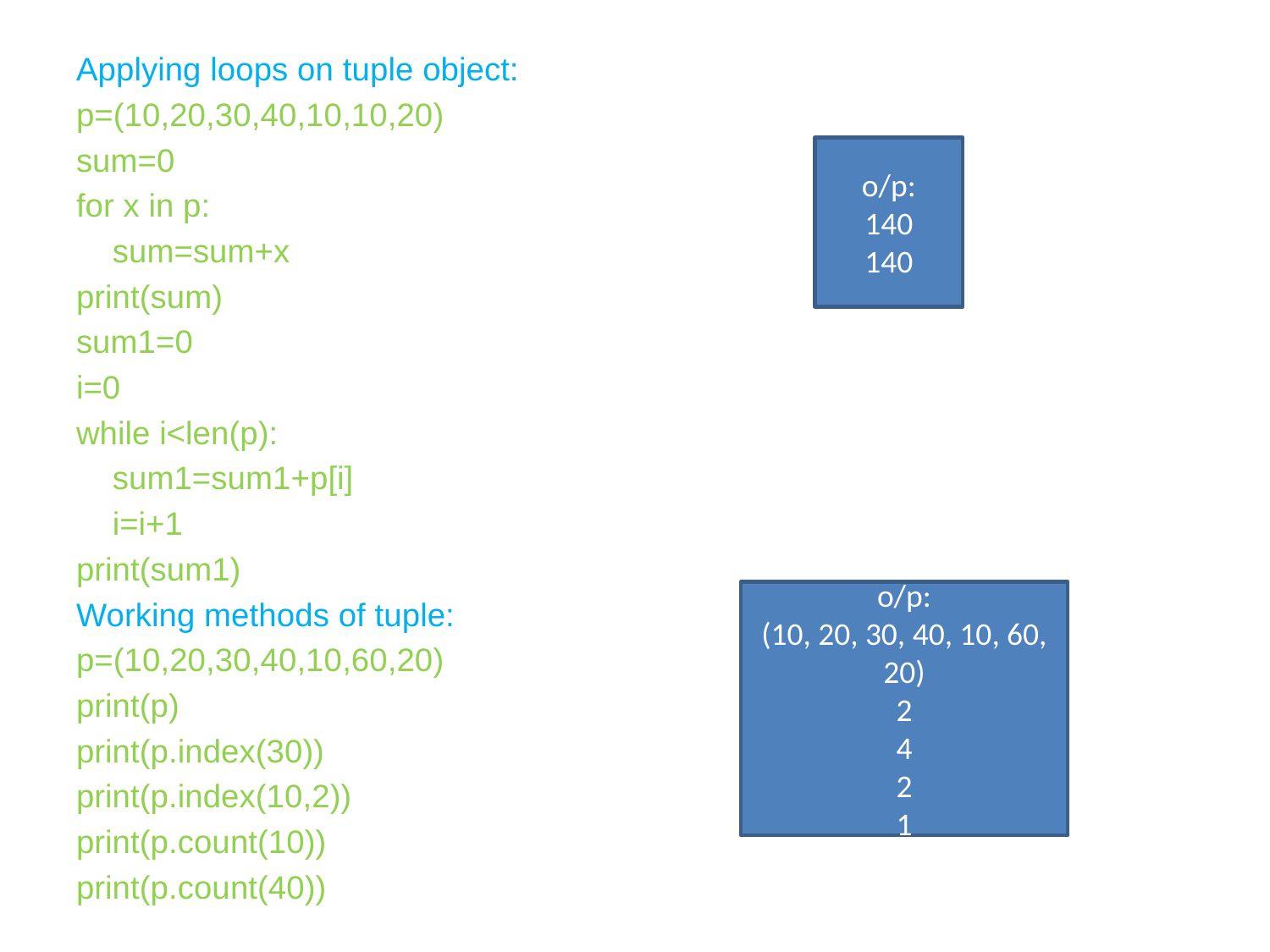

Applying loops on tuple object:
p=(10,20,30,40,10,10,20)
sum=0
for x in p:
    sum=sum+x
print(sum)
sum1=0
i=0
while i<len(p):
    sum1=sum1+p[i]
    i=i+1
print(sum1)
Working methods of tuple:
p=(10,20,30,40,10,60,20)
print(p)
print(p.index(30))
print(p.index(10,2))
print(p.count(10))
print(p.count(40))

o/p:
140
140
o/p:
(10, 20, 30, 40, 10, 60, 20)
2
4
2
1